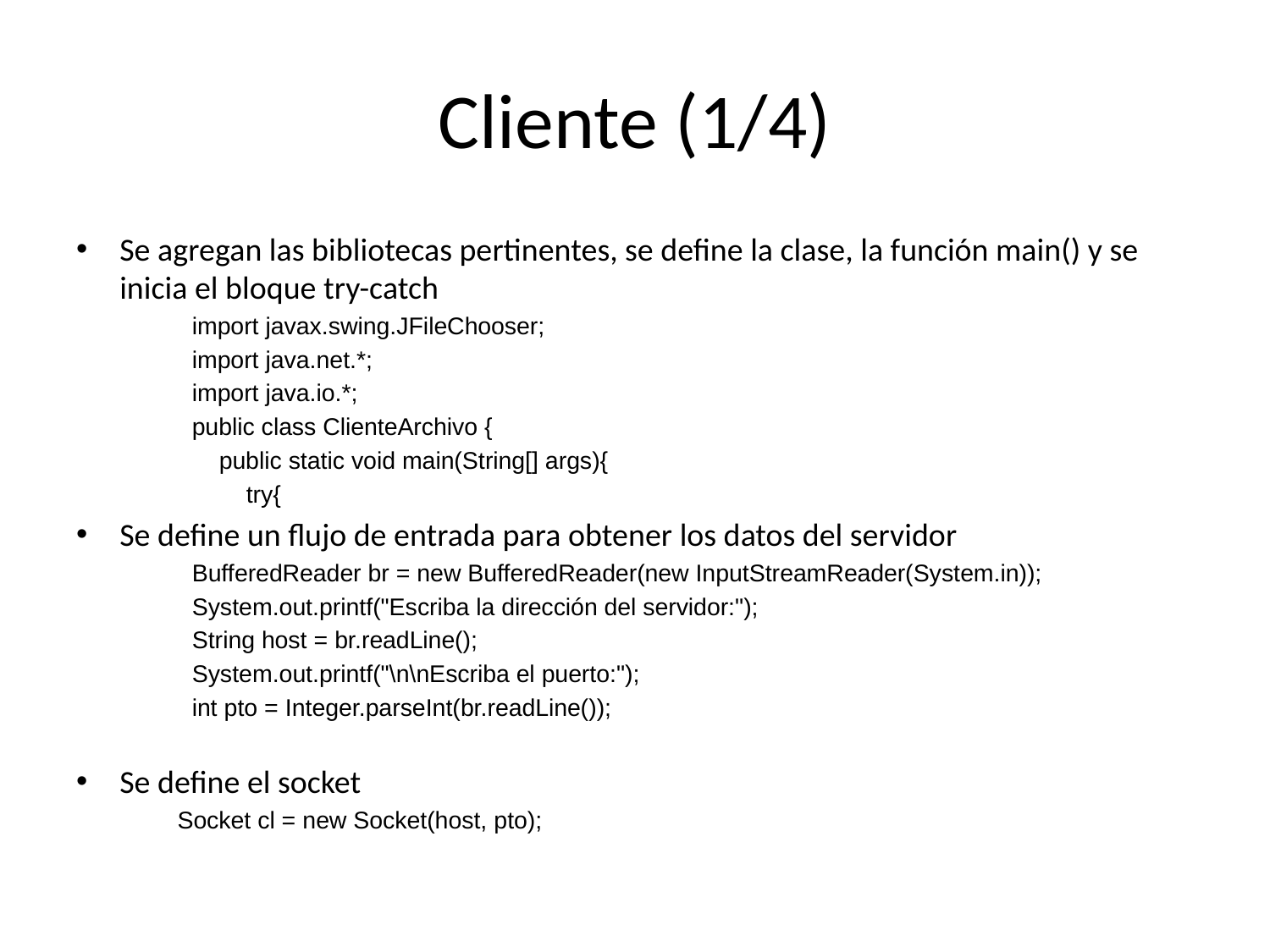

# Cliente (1/4)
Se agregan las bibliotecas pertinentes, se define la clase, la función main() y se inicia el bloque try-catch
import javax.swing.JFileChooser;
import java.net.*;
import java.io.*;
public class ClienteArchivo {
    public static void main(String[] args){
        try{
Se define un flujo de entrada para obtener los datos del servidor
BufferedReader br = new BufferedReader(new InputStreamReader(System.in));
System.out.printf("Escriba la dirección del servidor:");
String host = br.readLine();
System.out.printf("\n\nEscriba el puerto:");
int pto = Integer.parseInt(br.readLine());

Se define el socket
Socket cl = new Socket(host, pto);